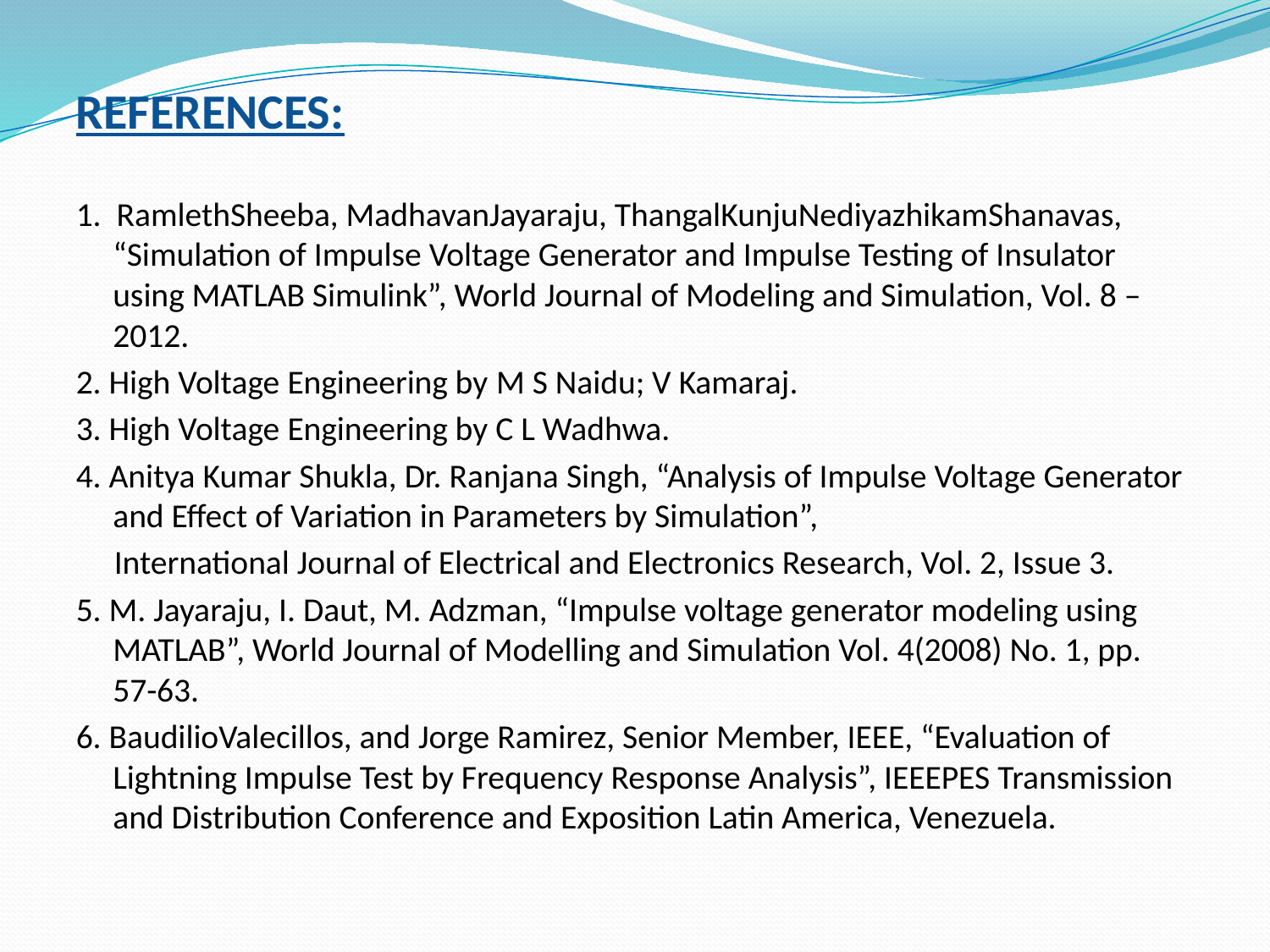

REFERENCES:

1.  RamlethSheeba, MadhavanJayaraju, ThangalKunjuNediyazhikamShanavas, “Simulation of Impulse Voltage Generator and Impulse Testing of Insulator using MATLAB Simulink”, World Journal of Modeling and Simulation, Vol. 8 – 2012.
2. High Voltage Engineering by M S Naidu; V Kamaraj.
3. High Voltage Engineering by C L Wadhwa.
4. Anitya Kumar Shukla, Dr. Ranjana Singh, “Analysis of Impulse Voltage Generator and Effect of Variation in Parameters by Simulation”,
     International Journal of Electrical and Electronics Research, Vol. 2, Issue 3.
5. M. Jayaraju, I. Daut, M. Adzman, “Impulse voltage generator modeling using MATLAB”, World Journal of Modelling and Simulation Vol. 4(2008) No. 1, pp. 57-63.
6. BaudilioValecillos, and Jorge Ramirez, Senior Member, IEEE, “Evaluation of Lightning Impulse Test by Frequency Response Analysis”, IEEEPES Transmission and Distribution Conference and Exposition Latin America, Venezuela.